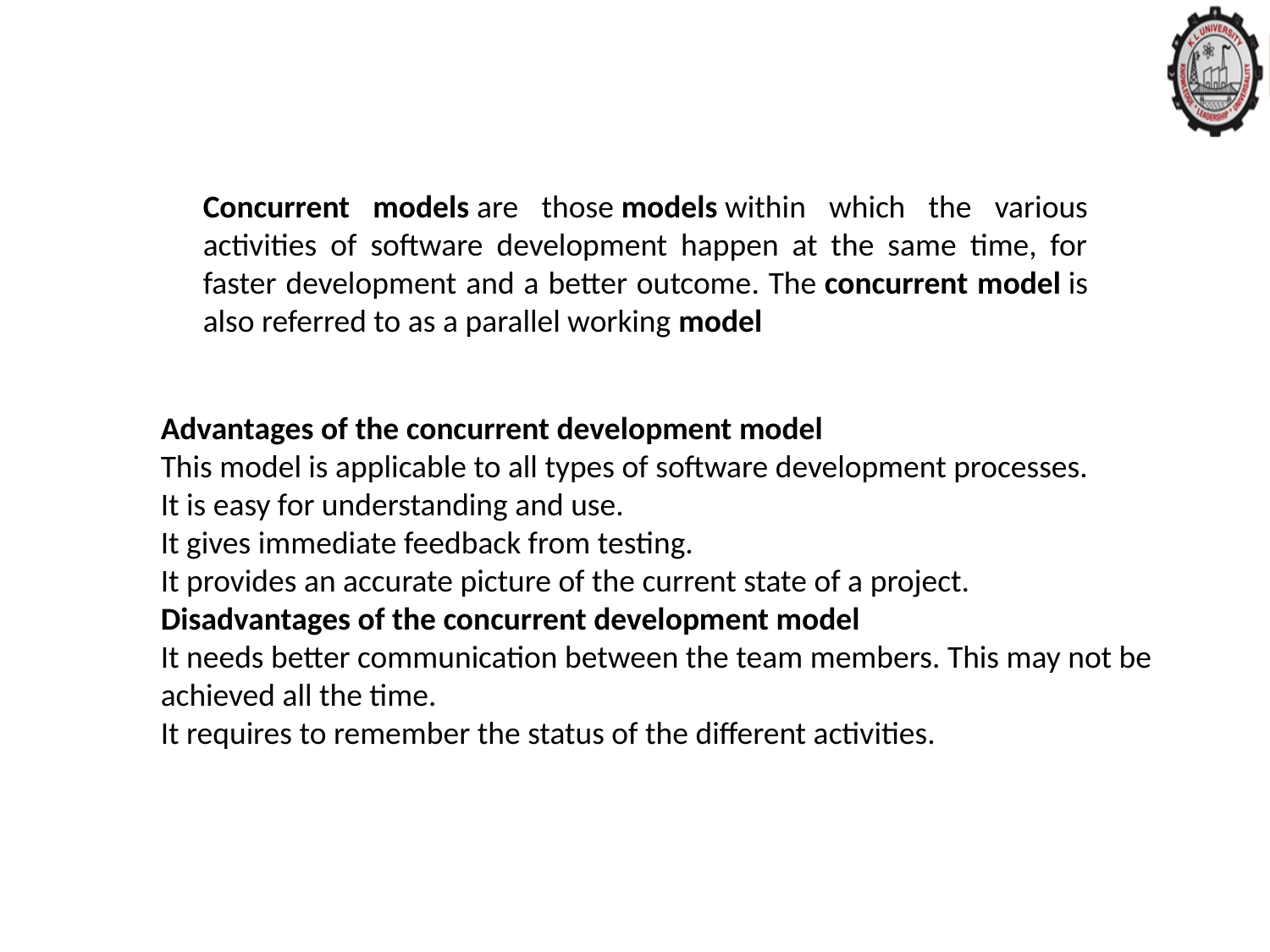

Concurrent models are those models within which the various activities of software development happen at the same time, for faster development and a better outcome. The concurrent model is also referred to as a parallel working model
Advantages of the concurrent development model
This model is applicable to all types of software development processes.
It is easy for understanding and use.
It gives immediate feedback from testing.
It provides an accurate picture of the current state of a project.
Disadvantages of the concurrent development model
It needs better communication between the team members. This may not be achieved all the time.
It requires to remember the status of the different activities.